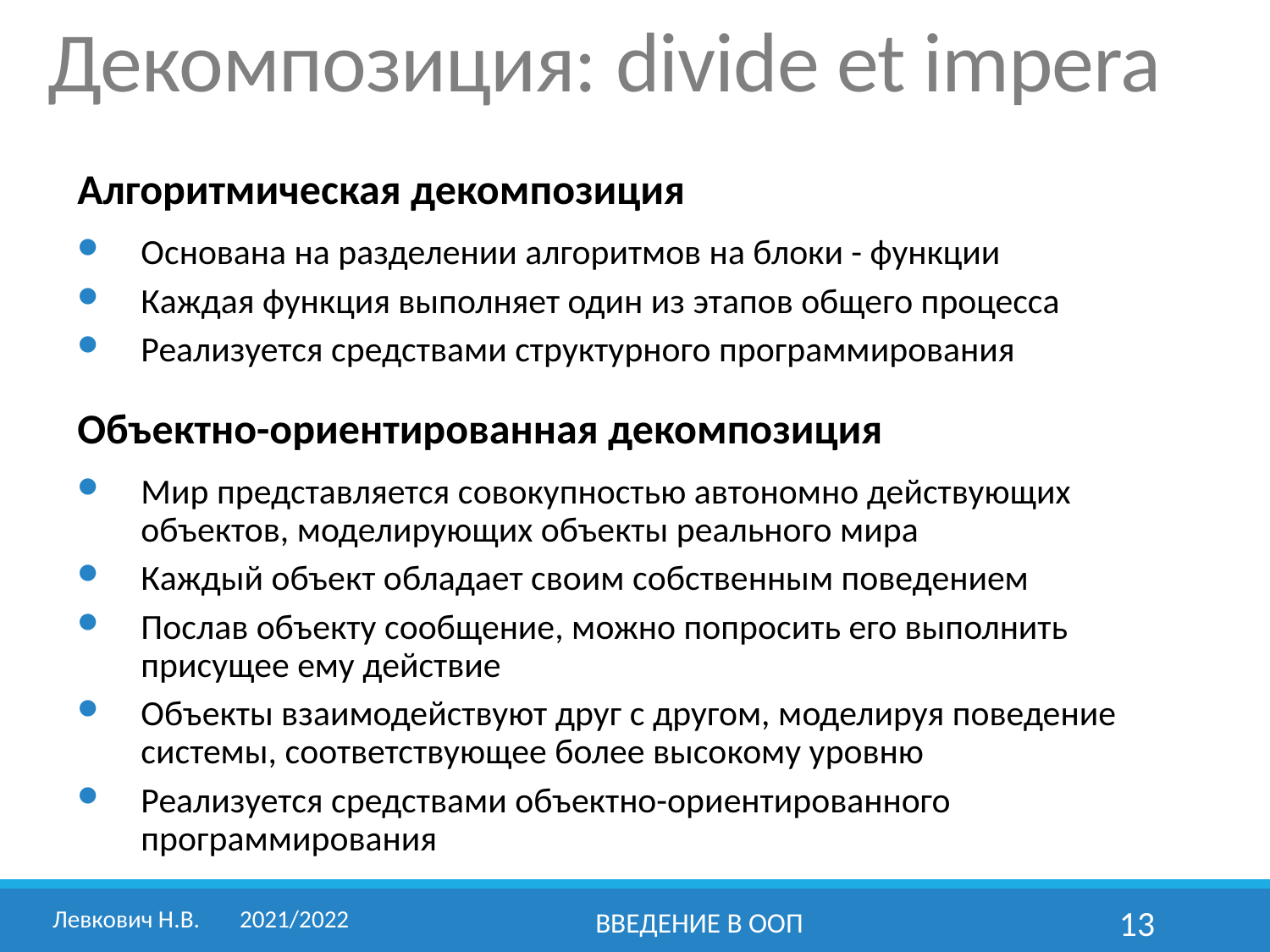

# Декомпозиция: divide et impera

Алгоритмическая декомпозиция
Основана на разделении алгоритмов на блоки - функции
Каждая функция выполняет один из этапов общего процесса
Реализуется средствами структурного программирования
Объектно-ориентированная декомпозиция
Мир представляется совокупностью автономно действующих  объектов, моделирующих объекты реального мира
Каждый объект обладает своим собственным поведением
Послав объекту сообщение, можно попросить его выполнить присущее ему действие
Объекты взаимодействуют друг с другом, моделируя поведение системы, соответствующее более высокому уровню
Реализуется средствами объектно-ориентированного программирования
Левкович Н.В.	2021/2022
Введение в ООП
13